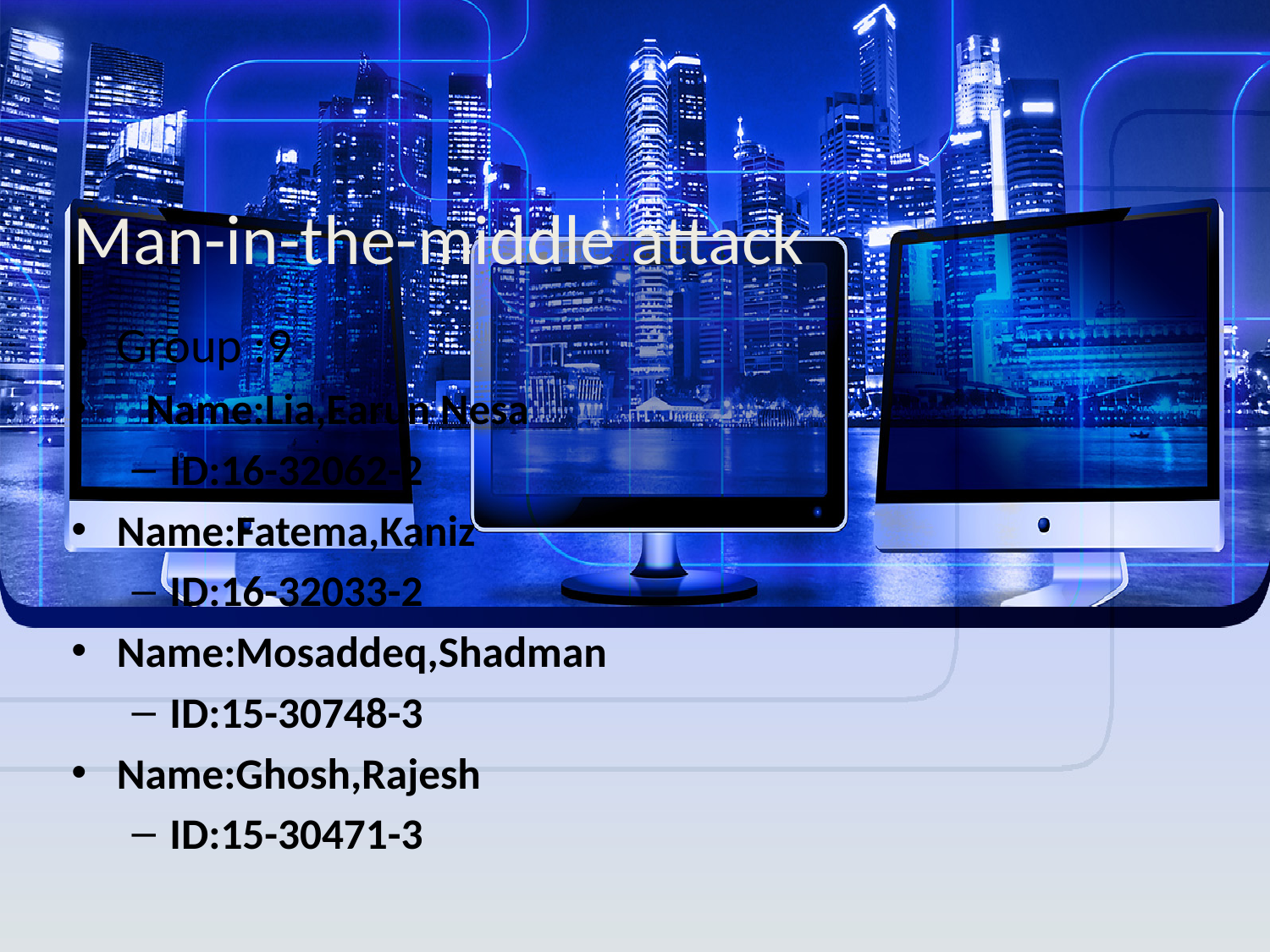

# Man-in-the-middle attack
Group :9
   Name:Lia,Earun Nesa
ID:16-32062-2
Name:Fatema,Kaniz
ID:16-32033-2
Name:Mosaddeq,Shadman
ID:15-30748-3
Name:Ghosh,Rajesh
ID:15-30471-3